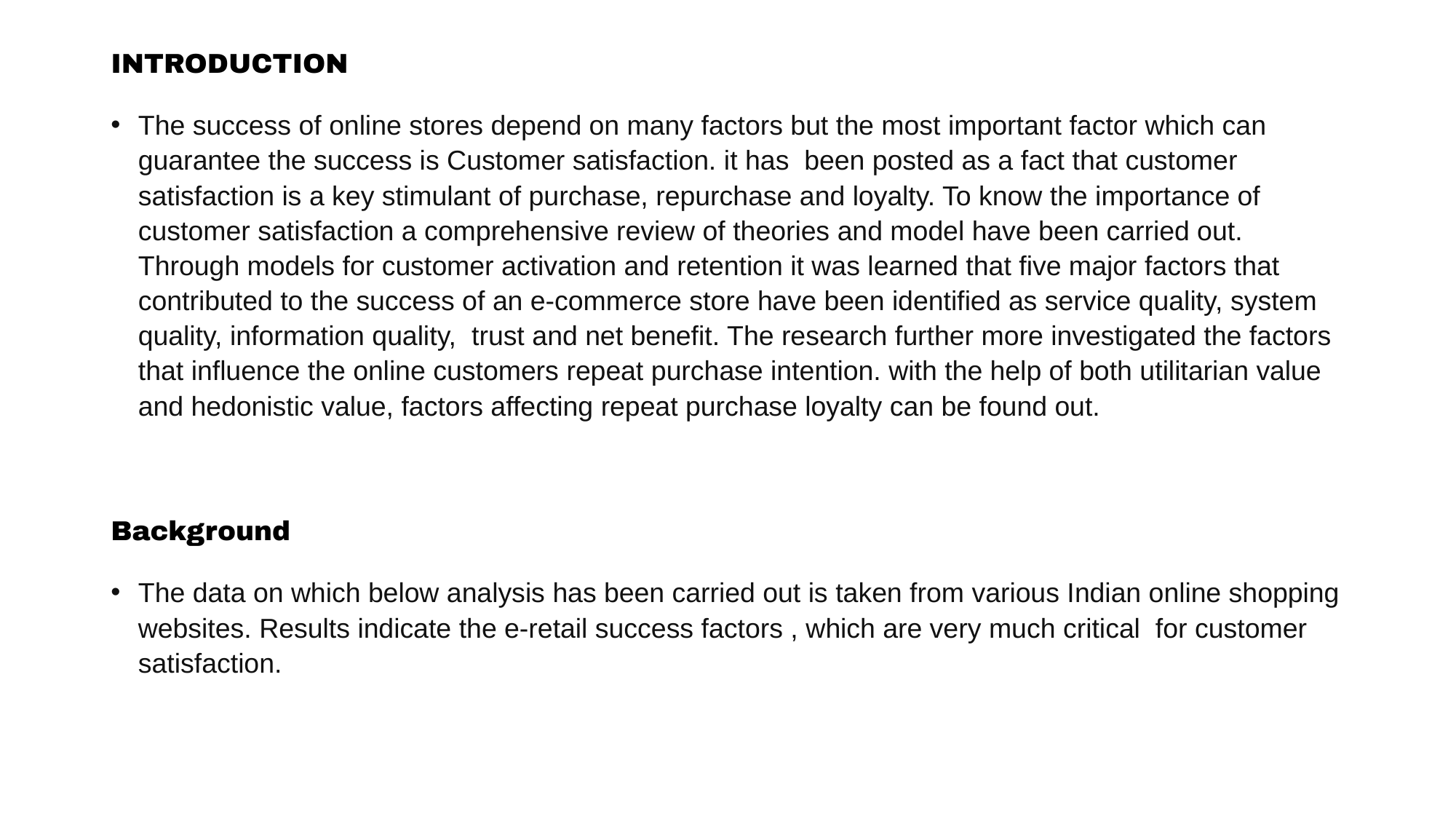

INTRODUCTION
The success of online stores depend on many factors but the most important factor which can guarantee the success is Customer satisfaction. it has  been posted as a fact that customer satisfaction is a key stimulant of purchase, repurchase and loyalty. To know the importance of customer satisfaction a comprehensive review of theories and model have been carried out. Through models for customer activation and retention it was learned that five major factors that contributed to the success of an e-commerce store have been identified as service quality, system quality, information quality,  trust and net benefit. The research further more investigated the factors that influence the online customers repeat purchase intention. with the help of both utilitarian value and hedonistic value, factors affecting repeat purchase loyalty can be found out.

Background
The data on which below analysis has been carried out is taken from various Indian online shopping websites. Results indicate the e-retail success factors , which are very much critical  for customer satisfaction.